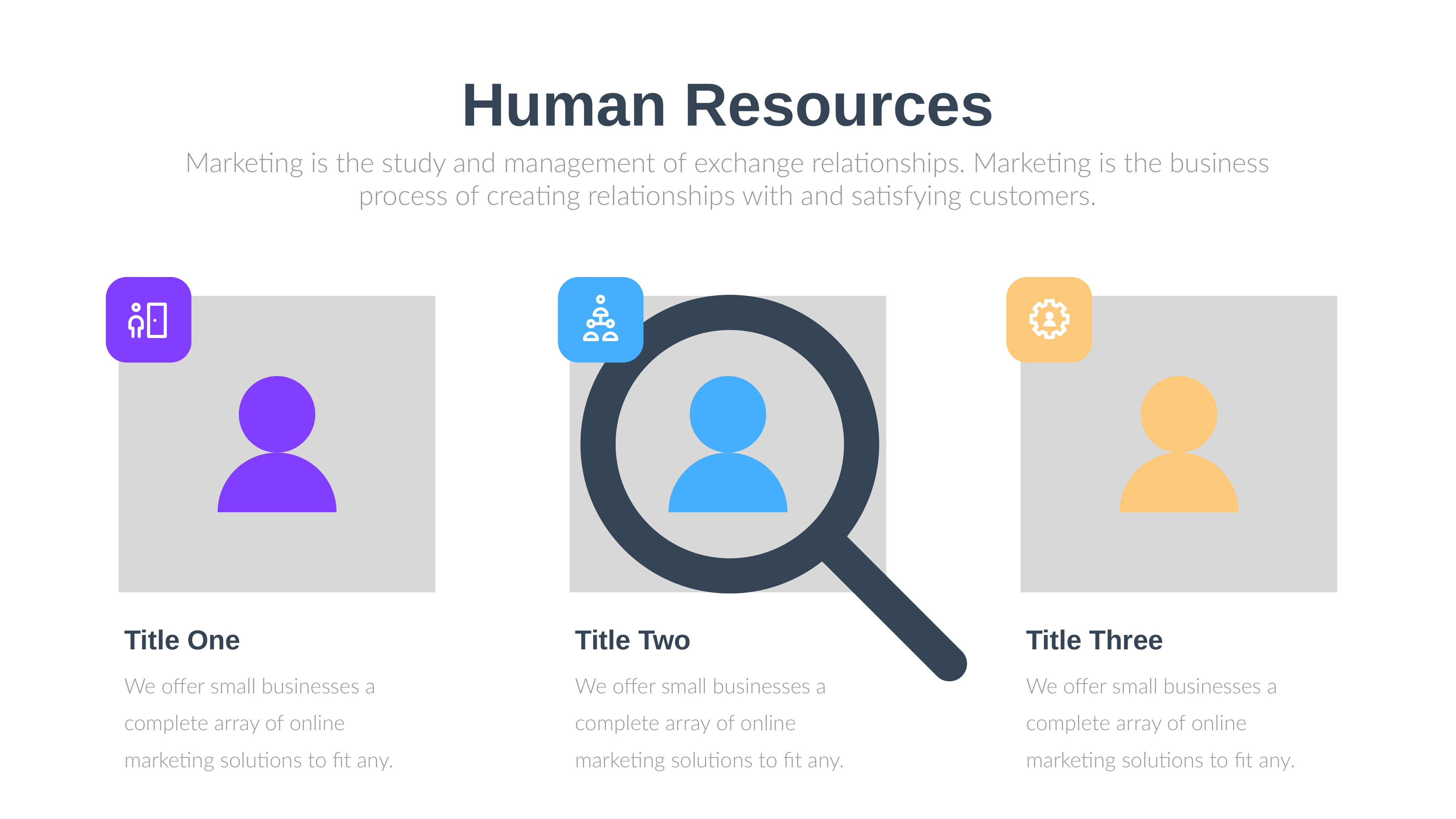

Human Resources
Marketing is the study and management of exchange relationships. Marketing is the business process of creating relationships with and satisfying customers.

Title One
Title Two
Title Three
We offer small businesses a complete array of online marketing solutions to fit any.
We offer small businesses a complete array of online marketing solutions to fit any.
We offer small businesses a complete array of online marketing solutions to fit any.